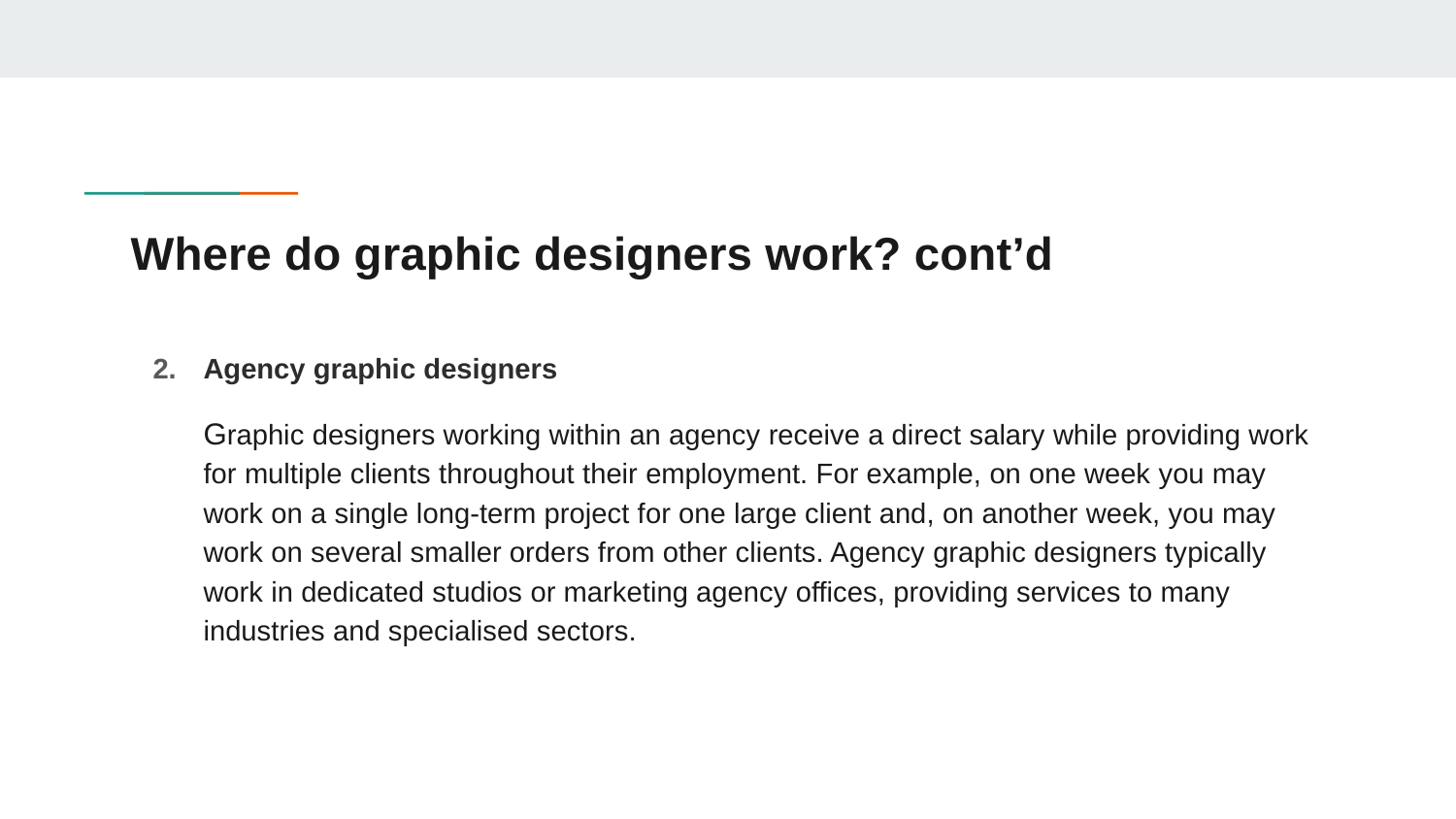

# Where do graphic designers work? cont’d
Agency graphic designers
Graphic designers working within an agency receive a direct salary while providing work for multiple clients throughout their employment. For example, on one week you may work on a single long-term project for one large client and, on another week, you may work on several smaller orders from other clients. Agency graphic designers typically work in dedicated studios or marketing agency offices, providing services to many industries and specialised sectors.